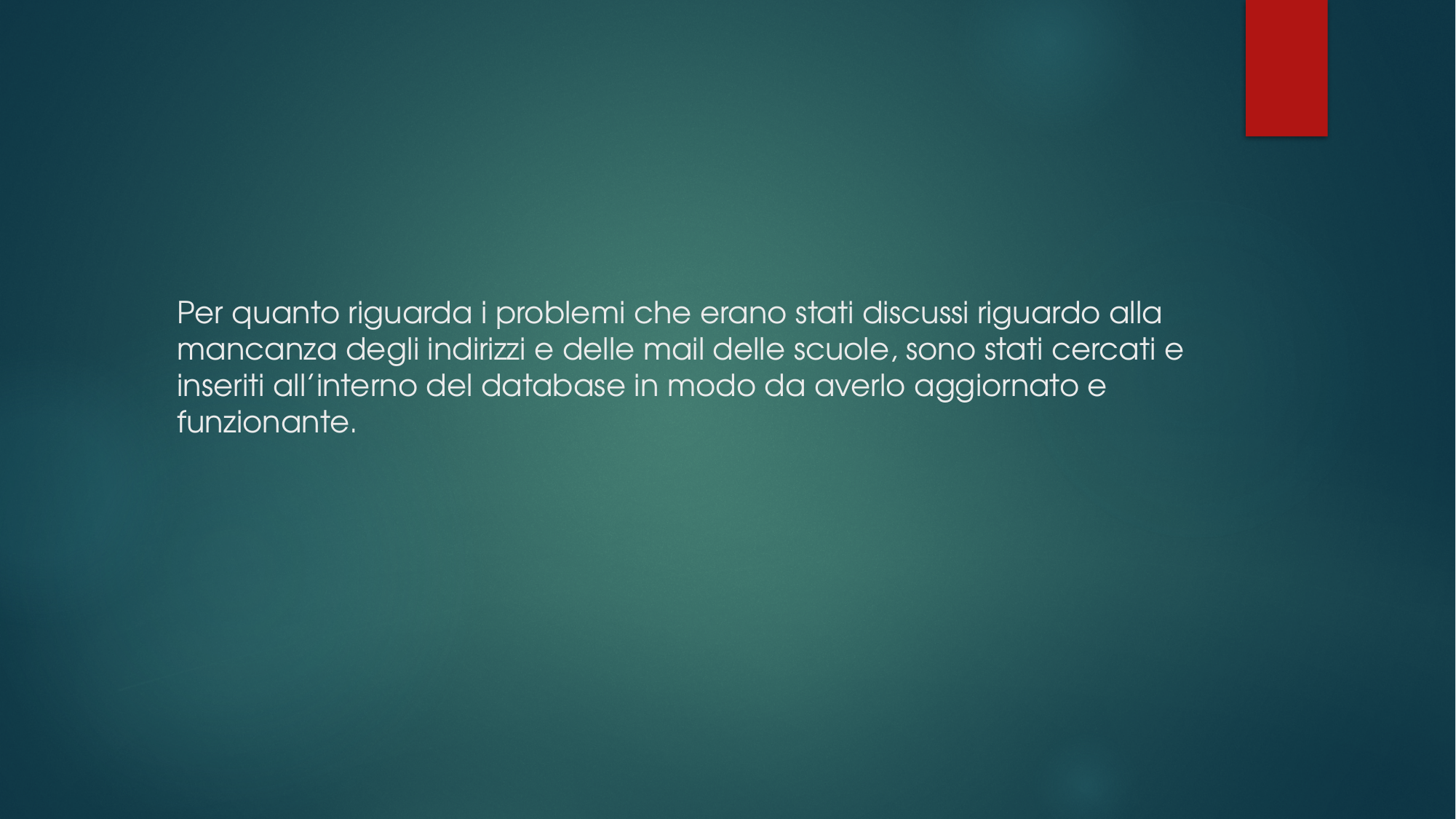

# Per quanto riguarda i problemi che erano stati discussi riguardo alla mancanza degli indirizzi e delle mail delle scuole, sono stati cercati e inseriti all’interno del database in modo da averlo aggiornato e funzionante.